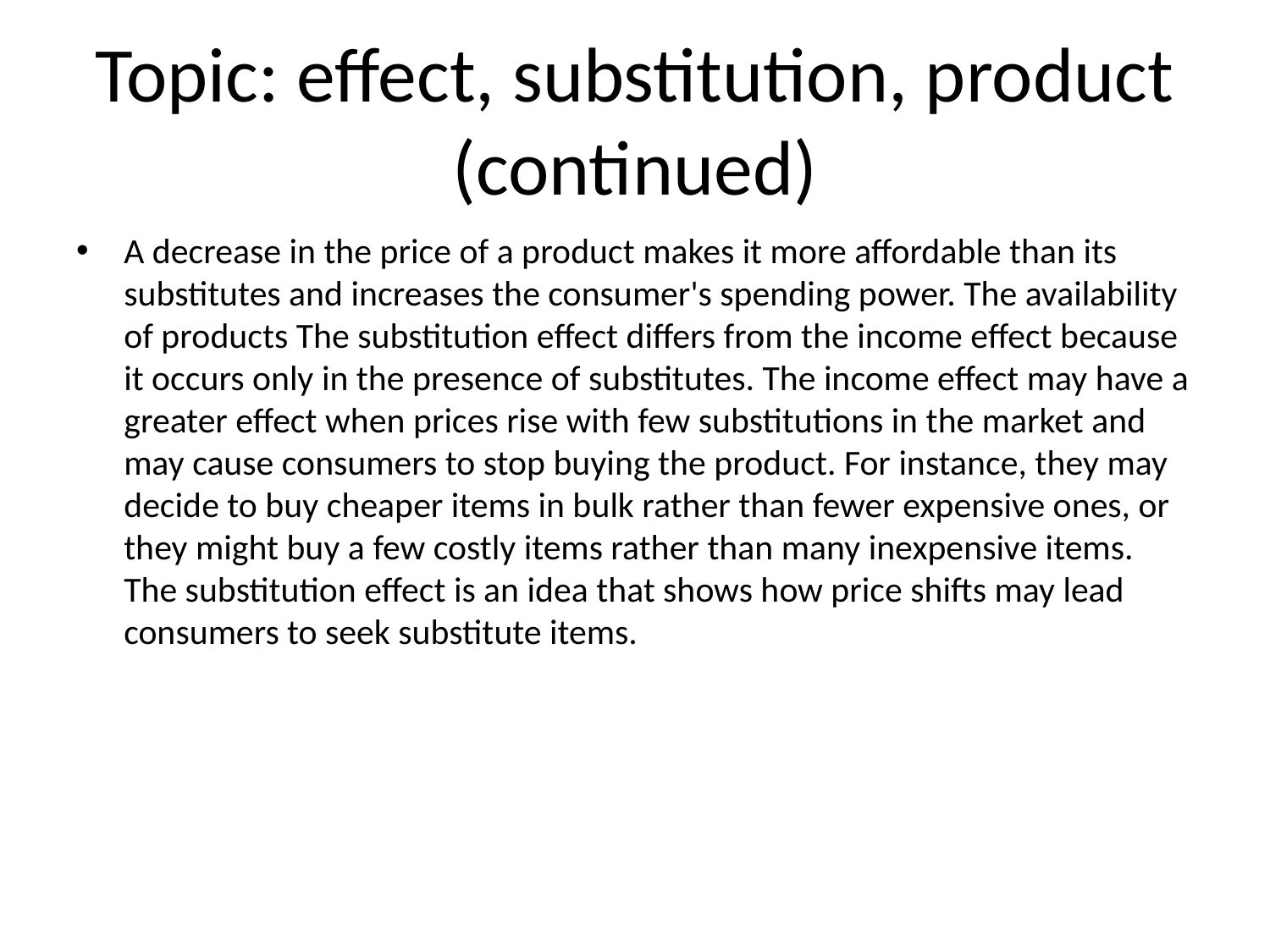

# Topic: effect, substitution, product (continued)
A decrease in the price of a product makes it more affordable than its substitutes and increases the consumer's spending power. The availability of products The substitution effect differs from the income effect because it occurs only in the presence of substitutes. The income effect may have a greater effect when prices rise with few substitutions in the market and may cause consumers to stop buying the product. For instance, they may decide to buy cheaper items in bulk rather than fewer expensive ones, or they might buy a few costly items rather than many inexpensive items. The substitution effect is an idea that shows how price shifts may lead consumers to seek substitute items.